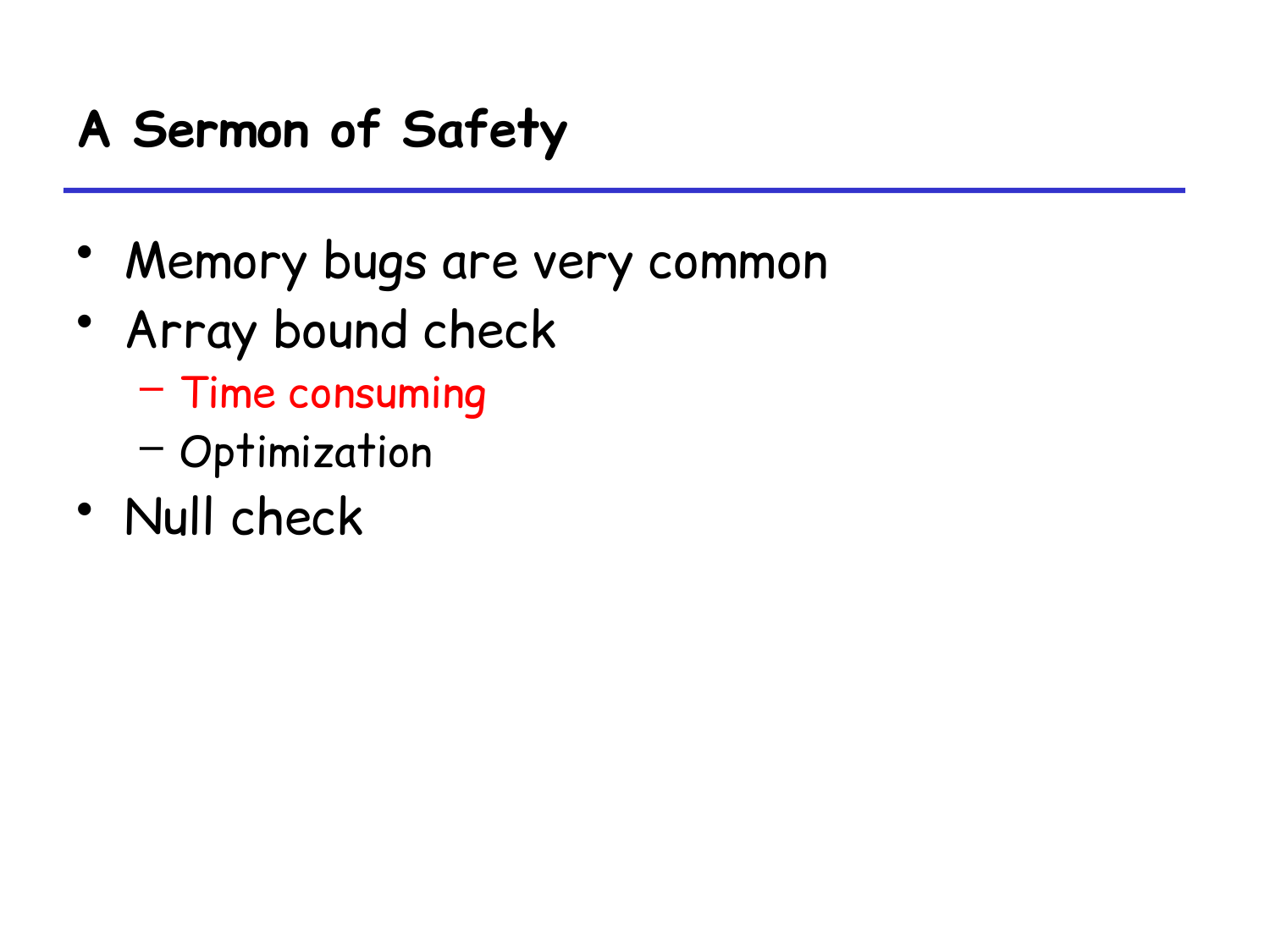

# A Sermon of Safety
Memory bugs are very common
Array bound check
Time consuming
Optimization
Null check

35